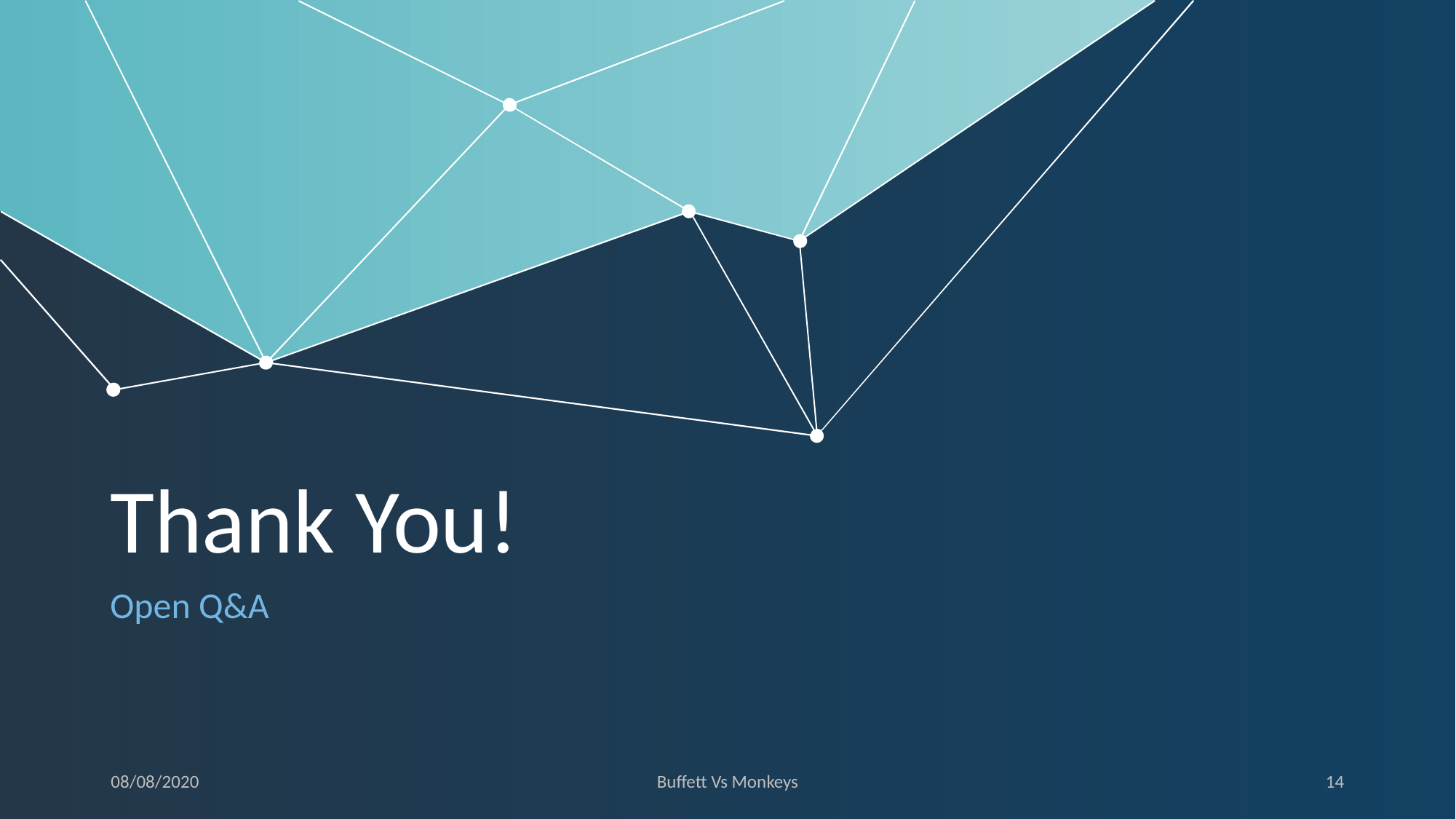

# Thank You!
Open Q&A
08/08/2020
Buffett Vs Monkeys
14